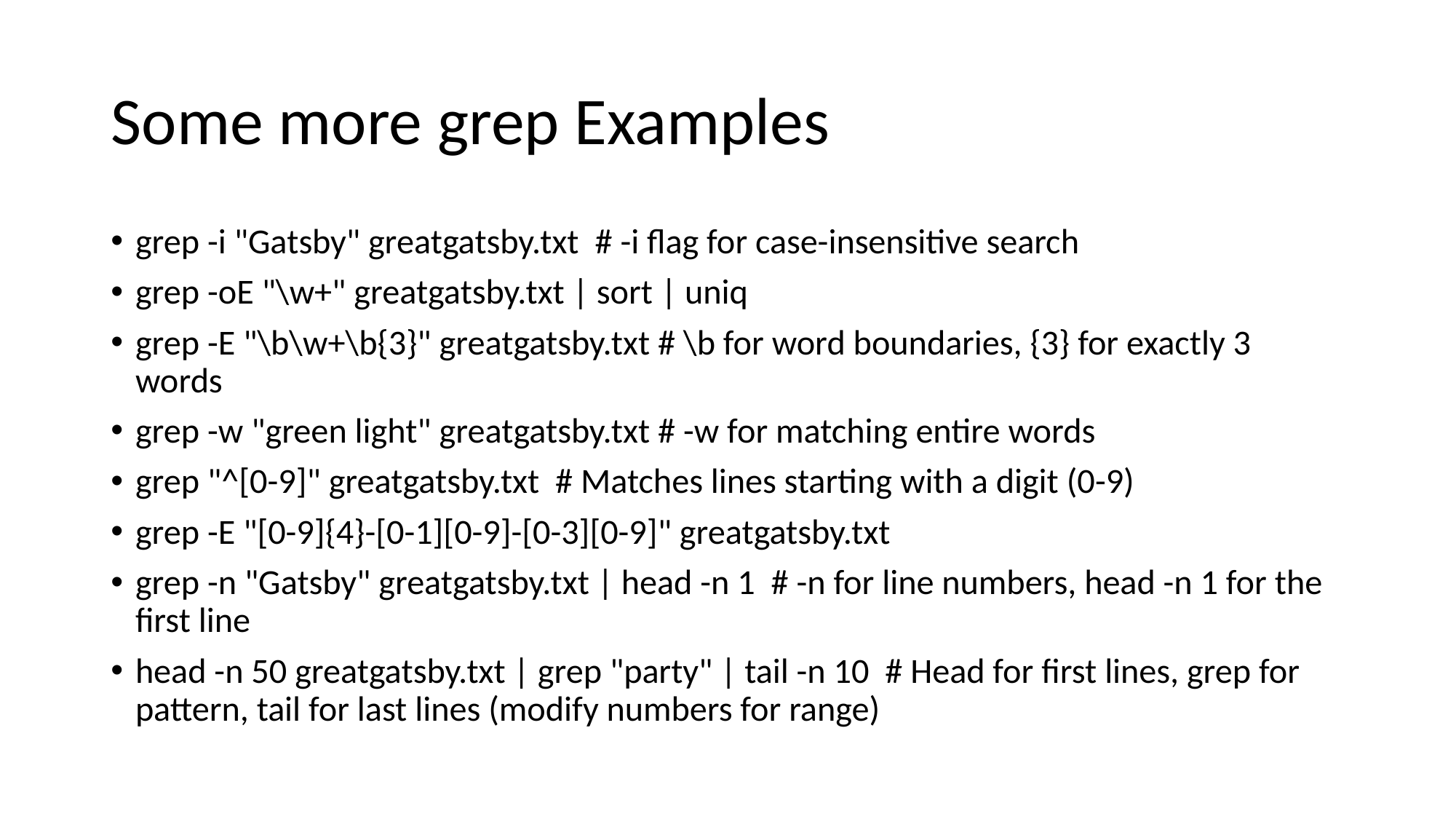

# Some more grep Examples
grep -i "Gatsby" greatgatsby.txt  # -i flag for case-insensitive search
grep -oE "\w+" greatgatsby.txt | sort | uniq
grep -E "\b\w+\b{3}" greatgatsby.txt # \b for word boundaries, {3} for exactly 3 words
grep -w "green light" greatgatsby.txt # -w for matching entire words
grep "^[0-9]" greatgatsby.txt  # Matches lines starting with a digit (0-9)
grep -E "[0-9]{4}-[0-1][0-9]-[0-3][0-9]" greatgatsby.txt
grep -n "Gatsby" greatgatsby.txt | head -n 1  # -n for line numbers, head -n 1 for the first line
head -n 50 greatgatsby.txt | grep "party" | tail -n 10  # Head for first lines, grep for pattern, tail for last lines (modify numbers for range)